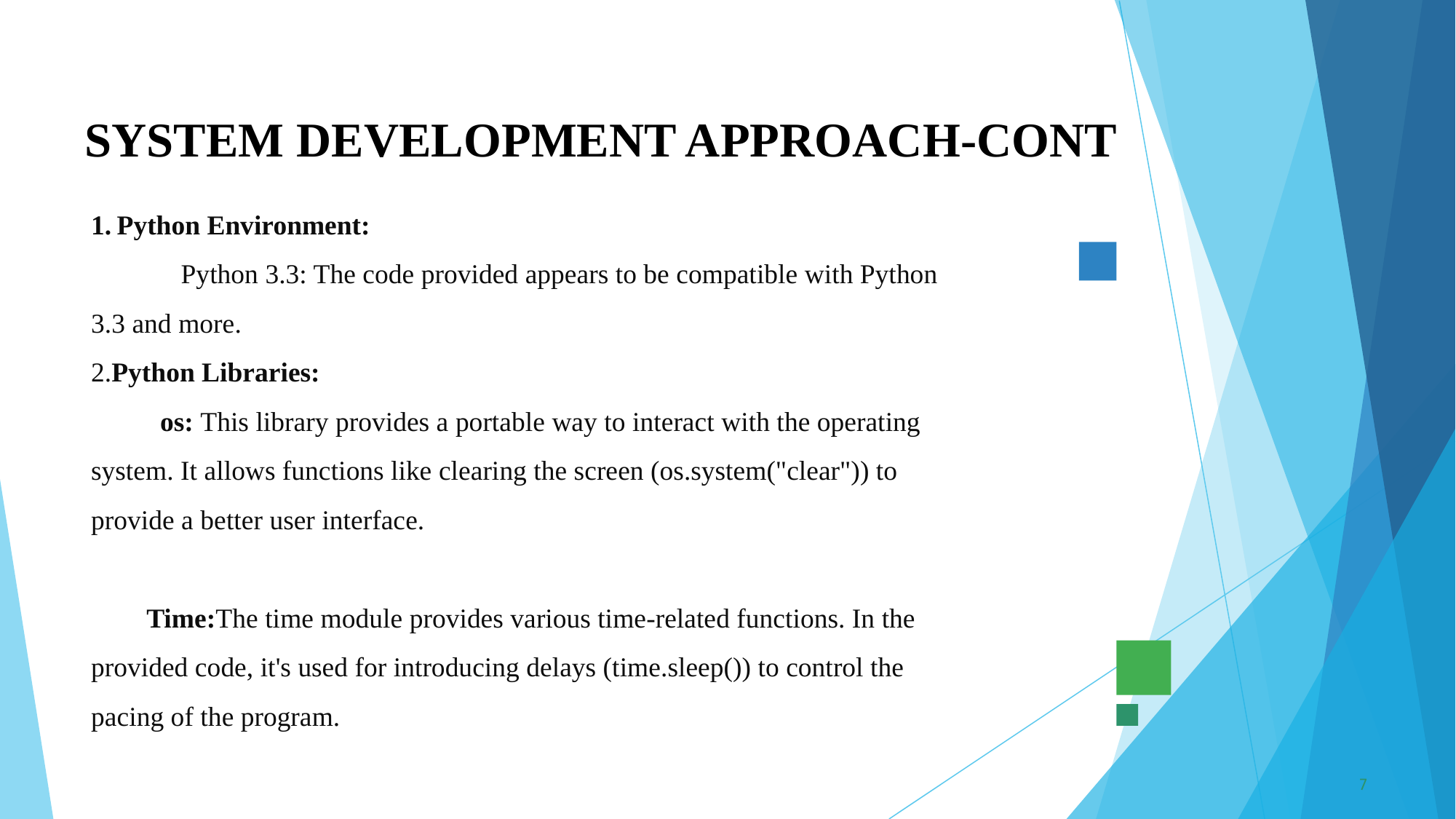

# SYSTEM DEVELOPMENT APPROACH-CONT

Python Environment:
             Python 3.3: The code provided appears to be compatible with Python 3.3 and more.
2.Python Libraries:
          os: This library provides a portable way to interact with the operating system. It allows functions like clearing the screen (os.system("clear")) to provide a better user interface.

        Time:The time module provides various time-related functions. In the provided code, it's used for introducing delays (time.sleep()) to control the pacing of the program.

7